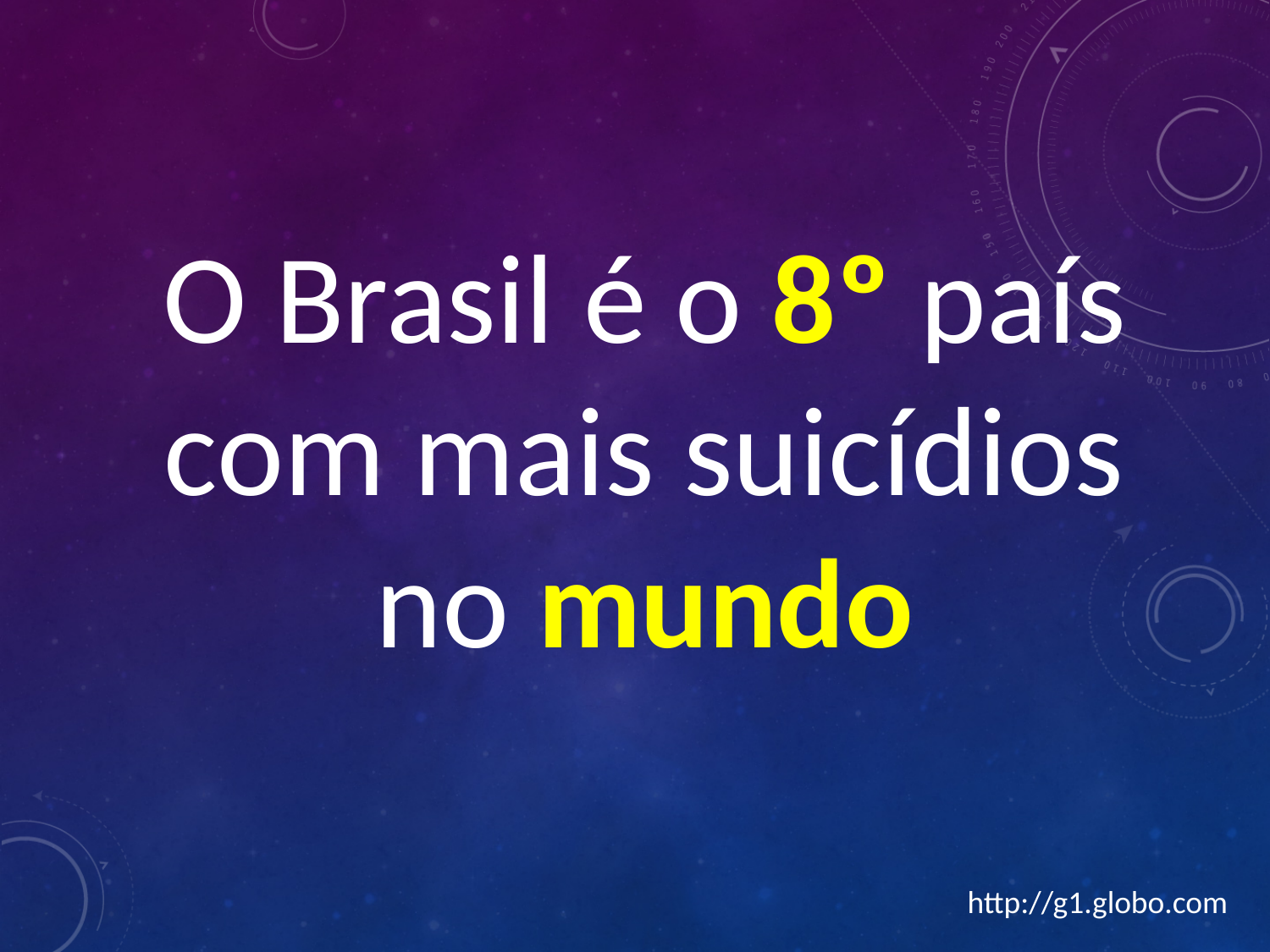

O Brasil é o 8º país com mais suicídios no mundo
http://g1.globo.com